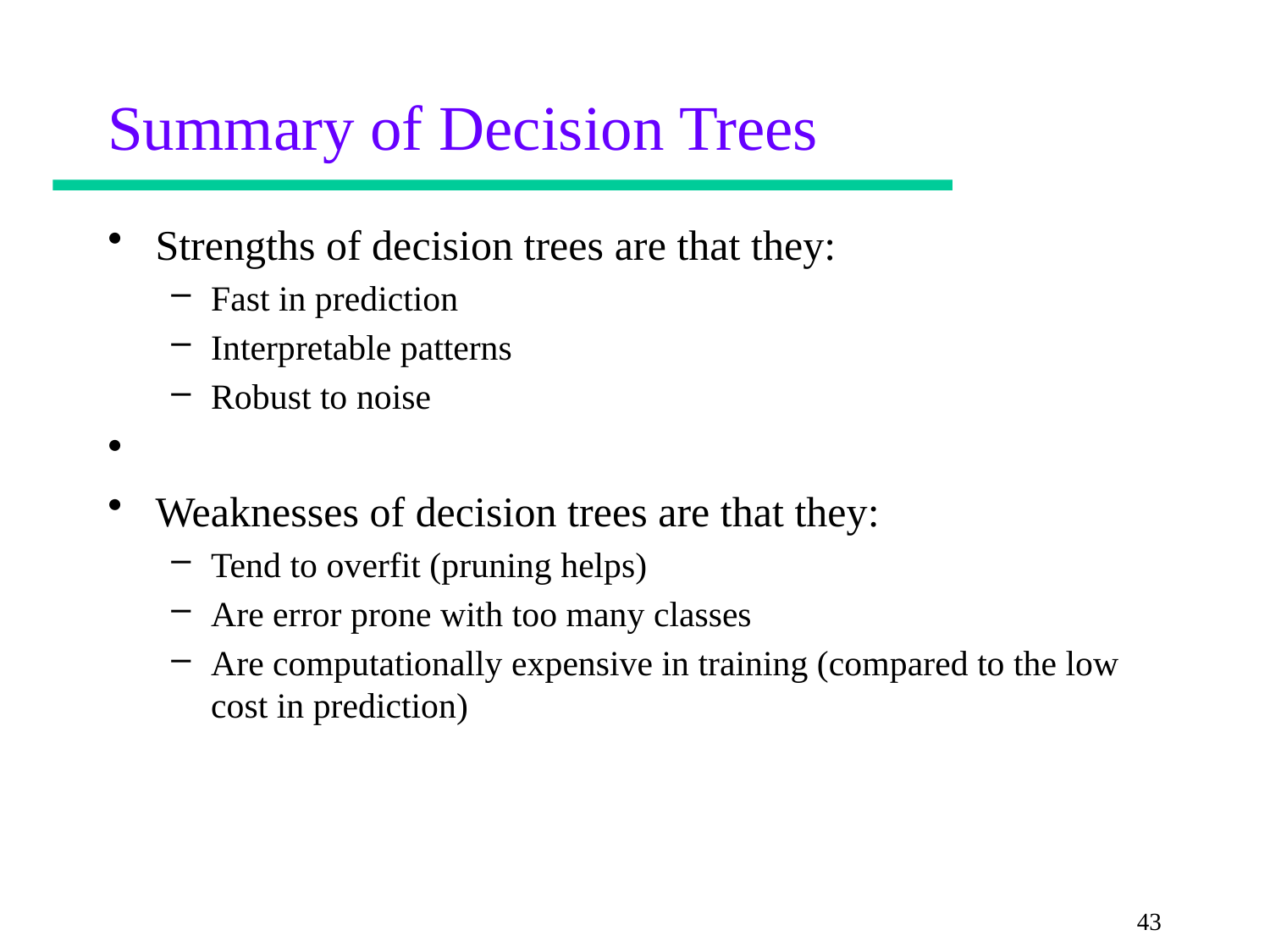

Summary of Decision Trees
Strengths of decision trees are that they:
Fast in prediction
Interpretable patterns
Robust to noise

Weaknesses of decision trees are that they:
Tend to overfit (pruning helps)
Are error prone with too many classes
Are computationally expensive in training (compared to the low cost in prediction)
43